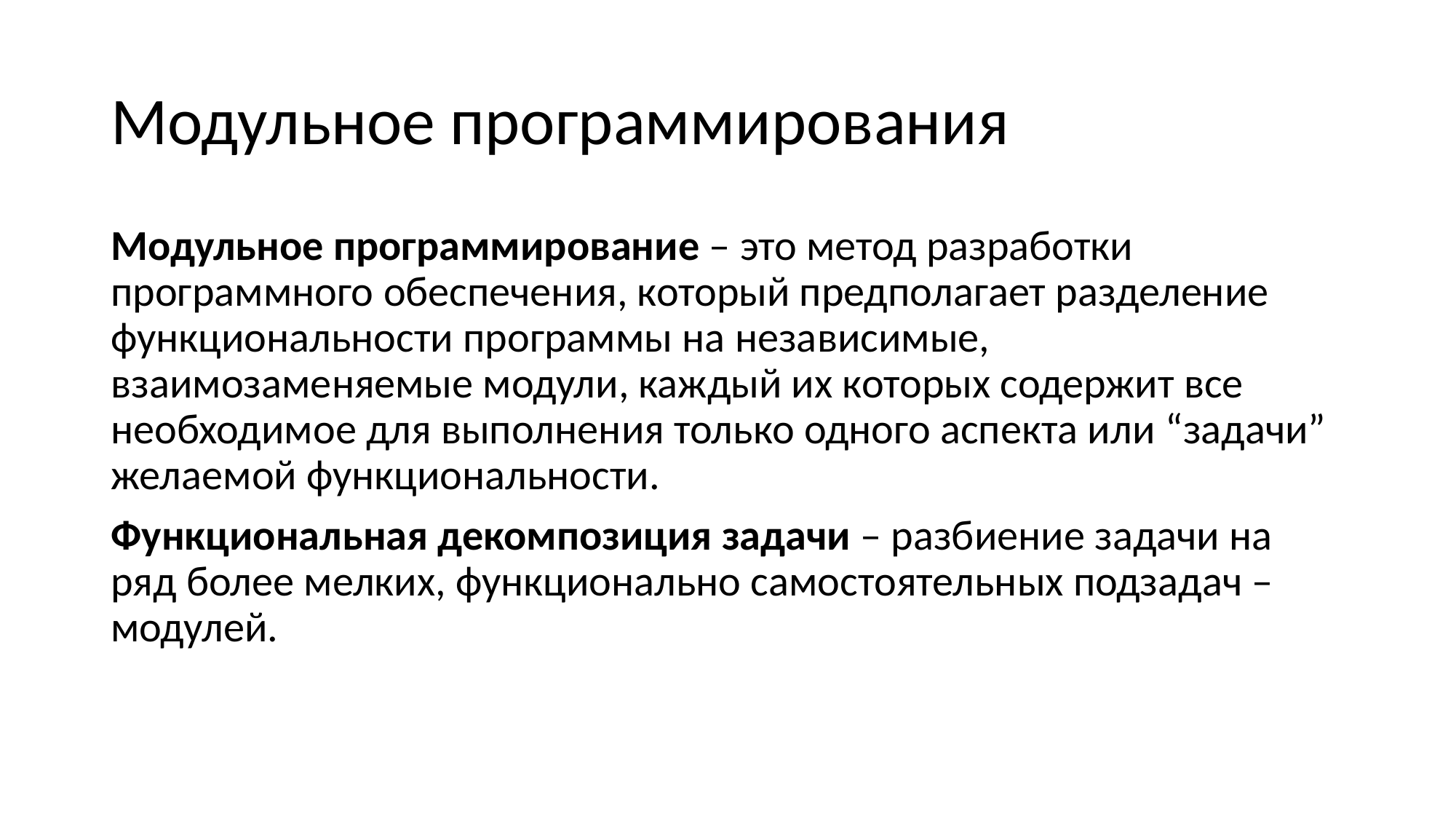

# Модульное программирования
Модульное программирование – это метод разработки программного обеспечения, который предполагает разделение функциональности программы на независимые, взаимозаменяемые модули, каждый их которых содержит все необходимое для выполнения только одного аспекта или “задачи” желаемой функциональности.
Функциональная декомпозиция задачи – разбиение задачи на ряд более мелких, функционально самостоятельных подзадач – модулей.